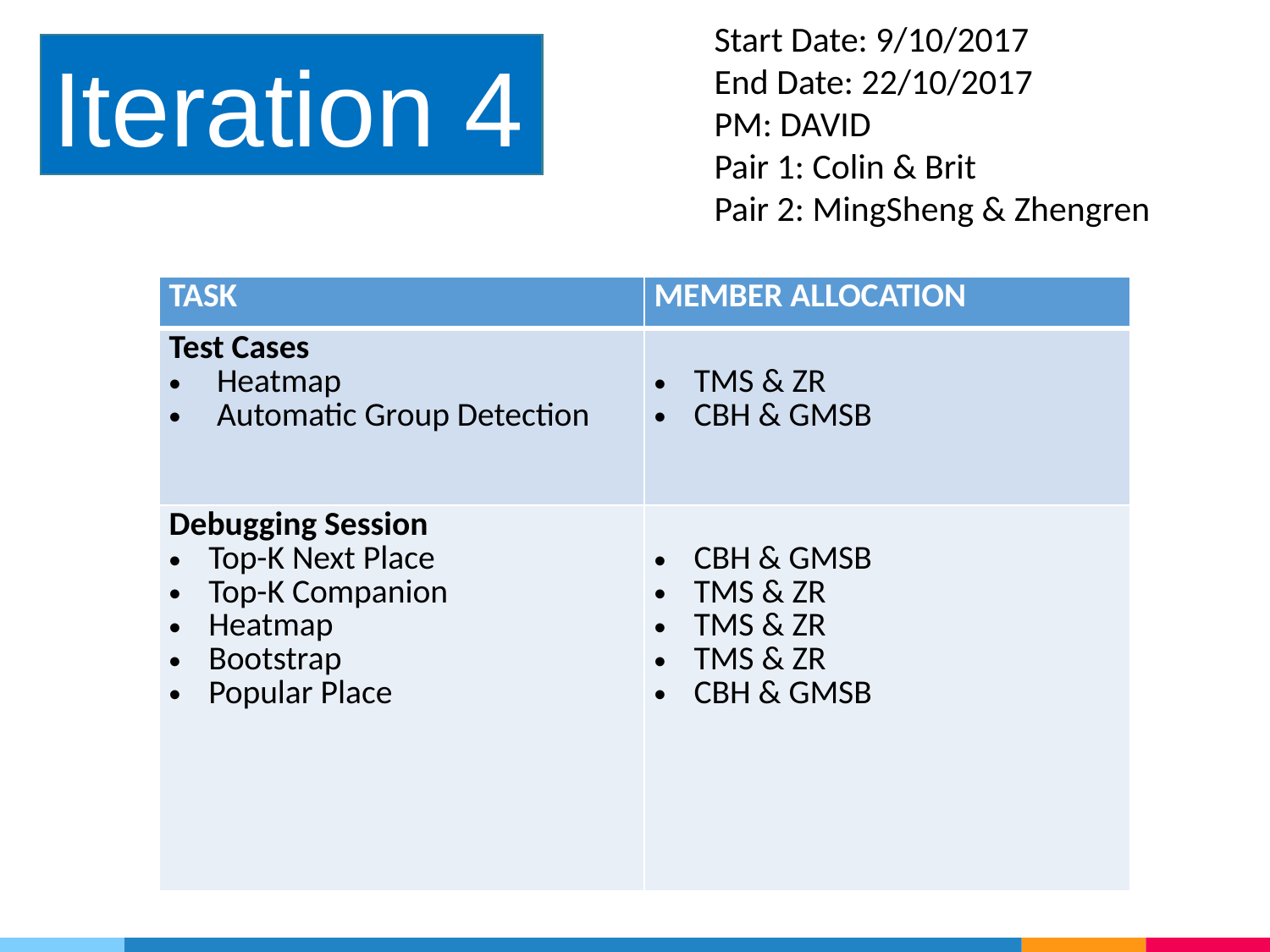

Start Date: 9/10/2017
End Date: 22/10/2017
PM: DAVID
Pair 1: Colin & Brit
Pair 2: MingSheng & Zhengren
Iteration 4
| TASK | MEMBER ALLOCATION |
| --- | --- |
| Test Cases Heatmap Automatic Group Detection | TMS & ZR CBH & GMSB |
| Debugging Session Top-K Next Place Top-K Companion Heatmap Bootstrap Popular Place | CBH & GMSB TMS & ZR TMS & ZR TMS & ZR CBH & GMSB |